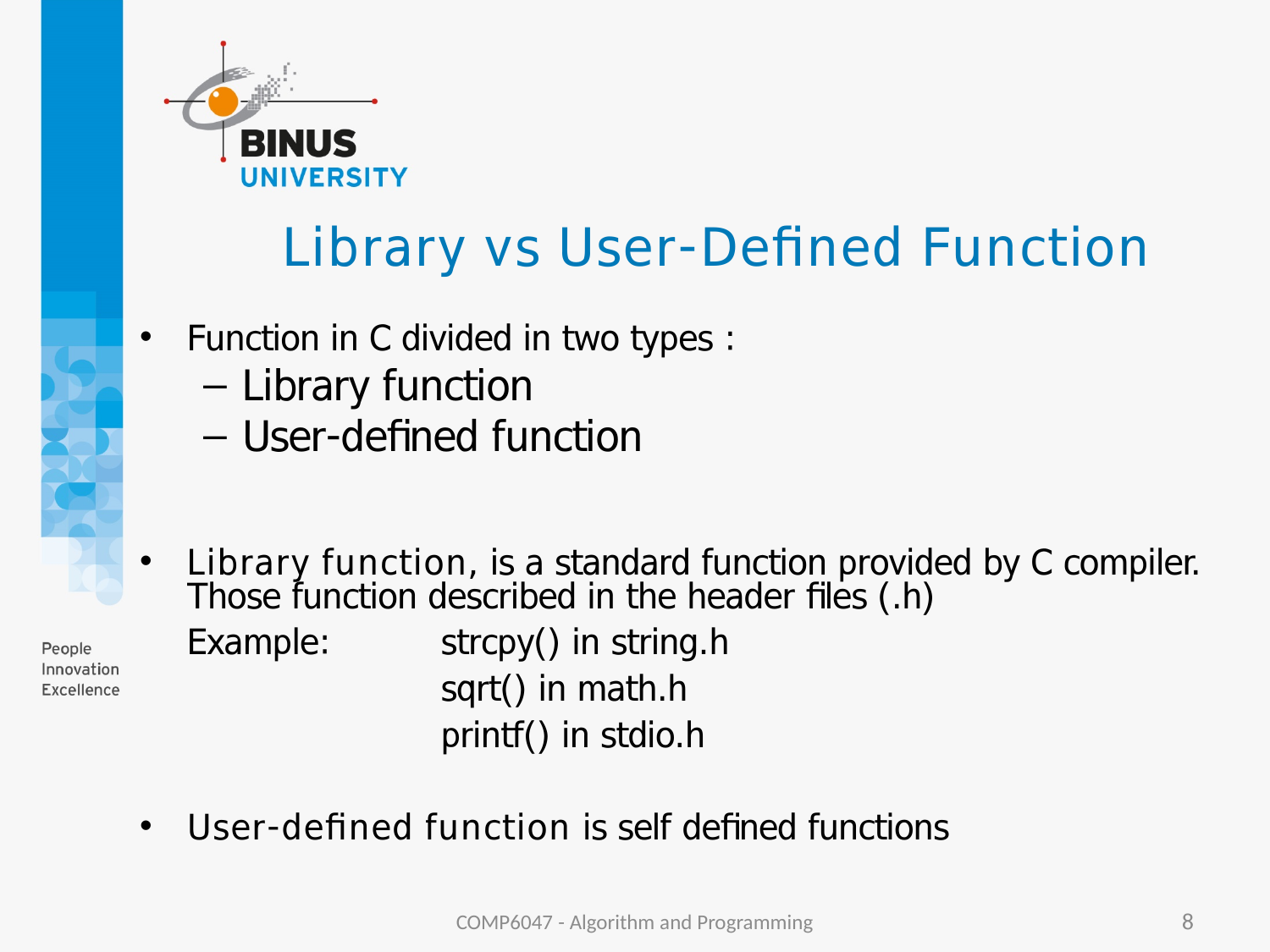

# Library vs User-Defined Function
Function in C divided in two types :
Library function
User-defined function

Library function, is a standard function provided by C compiler. Those function described in the header files (.h)
	Example:  	strcpy() in string.h
			sqrt() in math.h
			printf() in stdio.h

User-defined function is self defined functions
COMP6047 - Algorithm and Programming
8